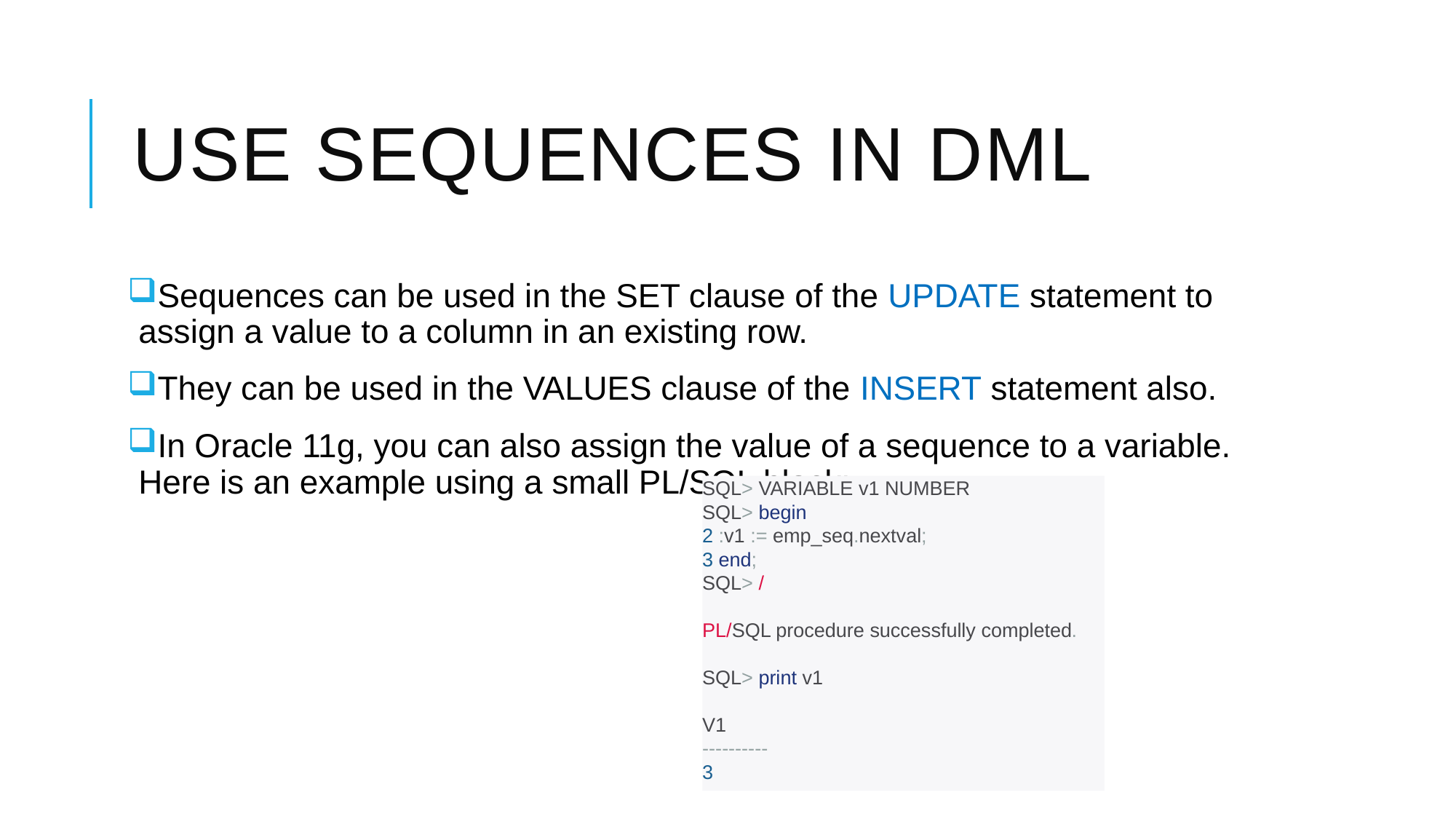

# Use sequences in dml
Sequences can be used in the SET clause of the UPDATE statement to assign a value to a column in an existing row.
They can be used in the VALUES clause of the INSERT statement also.
In Oracle 11g, you can also assign the value of a sequence to a variable. Here is an example using a small PL/SQL block:

SQL> VARIABLE v1 NUMBER
SQL> begin
2 :v1 := emp_seq.nextval;
3 end;
SQL> /
PL/SQL procedure successfully completed.
SQL> print v1
V1
----------
3